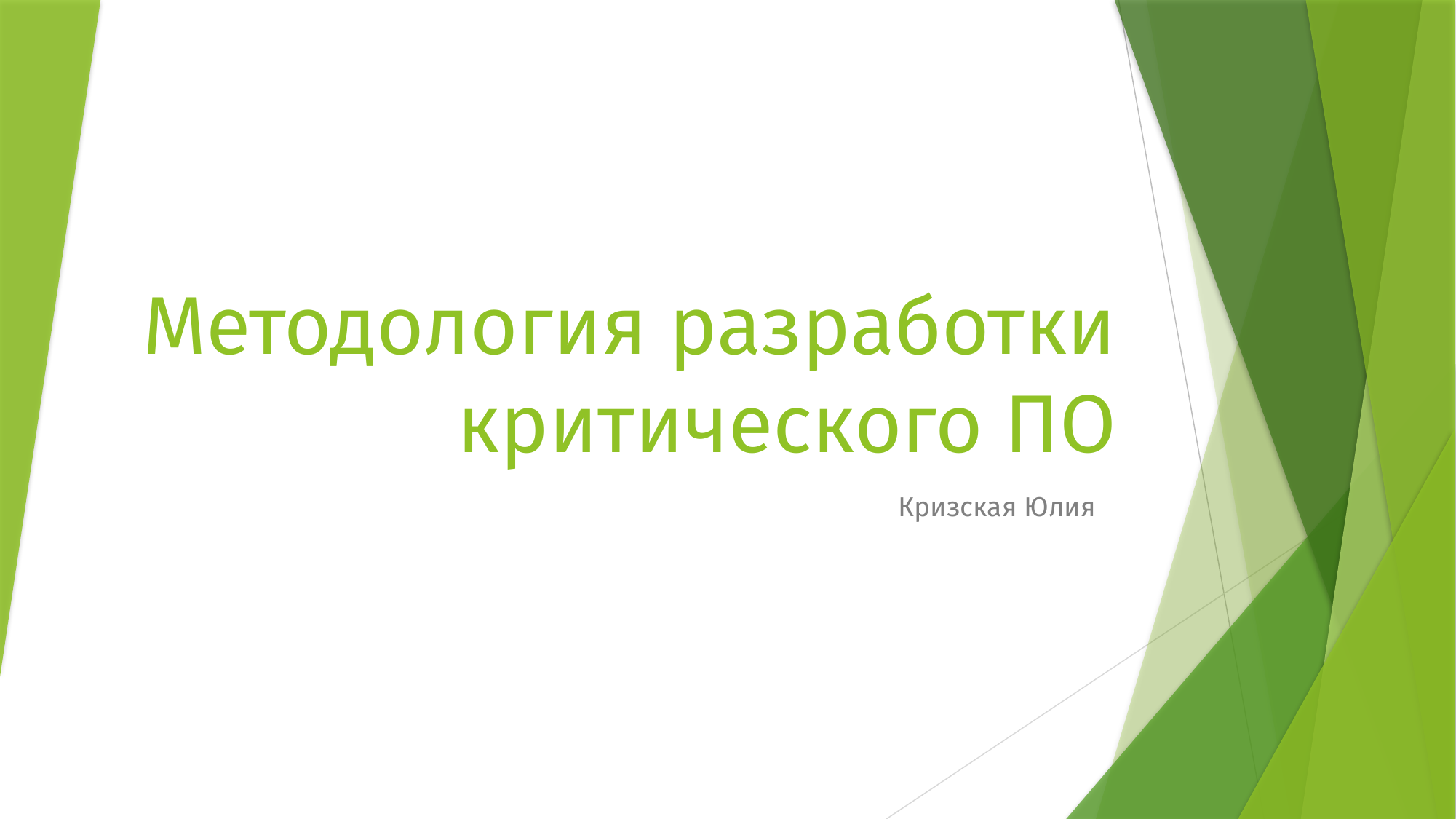

# Методология разработки критического ПО
Кризская Юлия